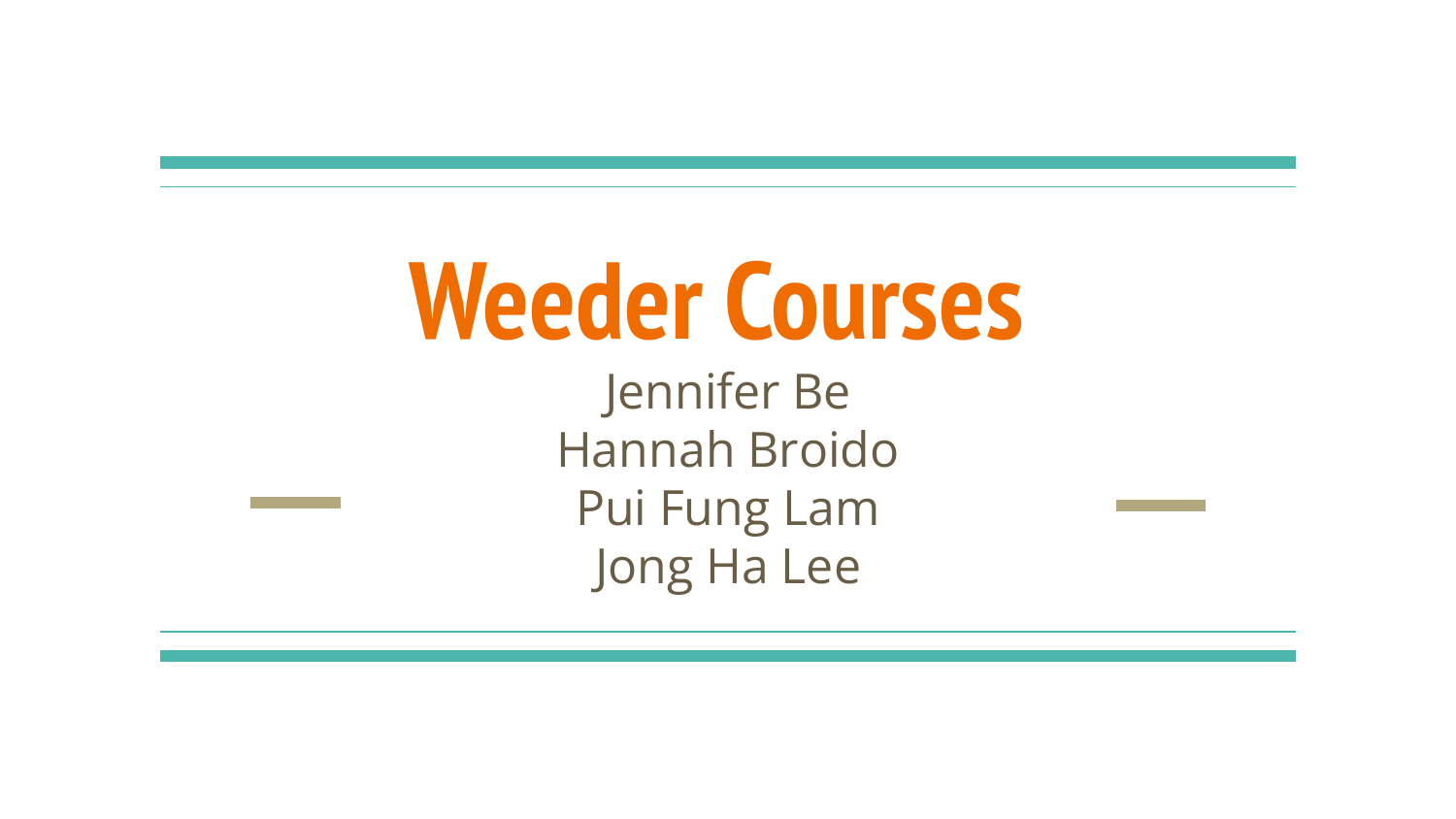

# Weeder Courses
Jennifer Be
Hannah Broido
Pui Fung Lam
Jong Ha Lee